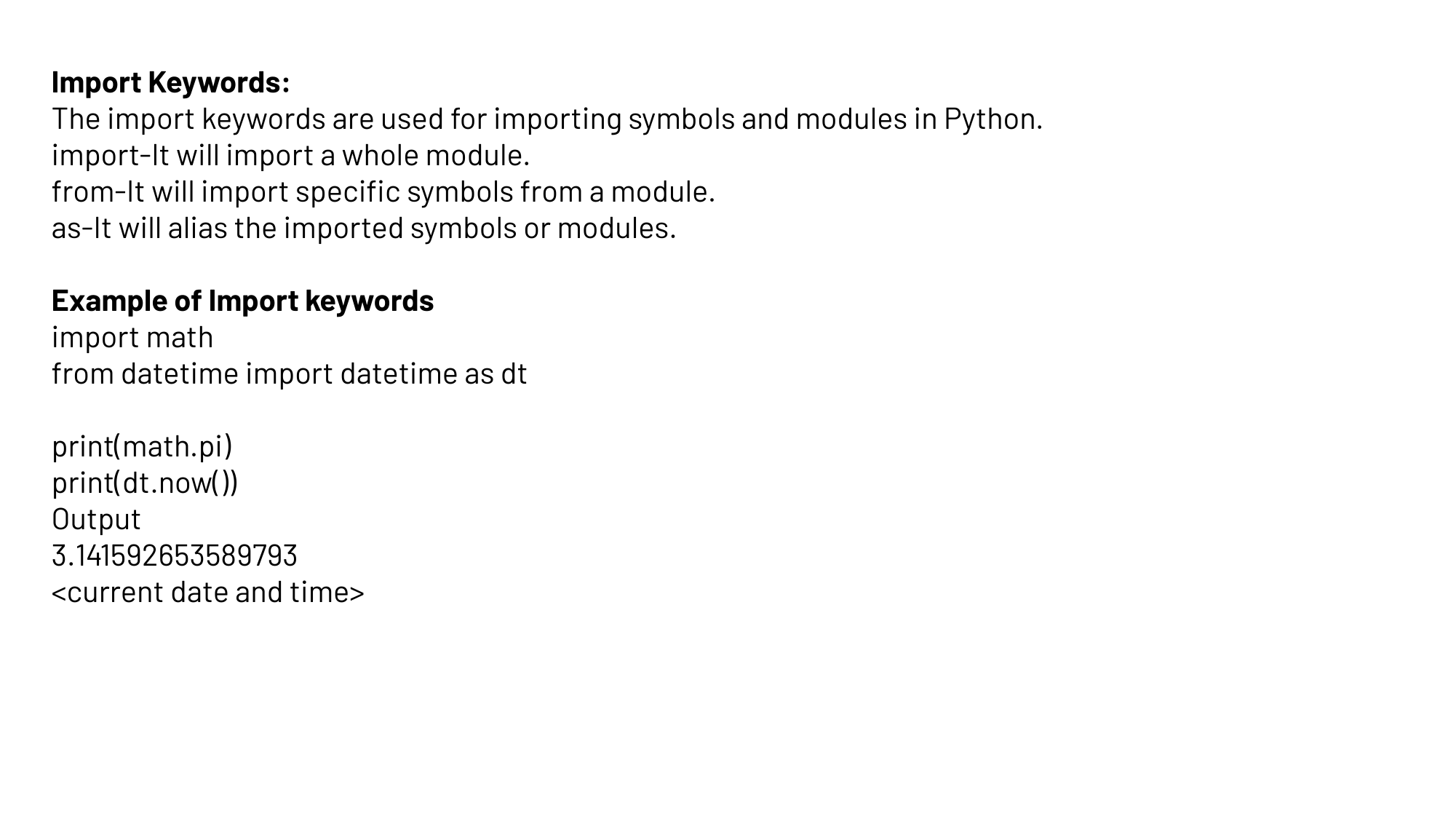

Import Keywords:
The import keywords are used for importing symbols and modules in Python.
import-It will import a whole module.
from-It will import specific symbols from a module.
as-It will alias the imported symbols or modules.

Example of Import keywords
import math
from datetime import datetime as dt

print(math.pi)
print(dt.now())
Output
3.141592653589793
<current date and time>